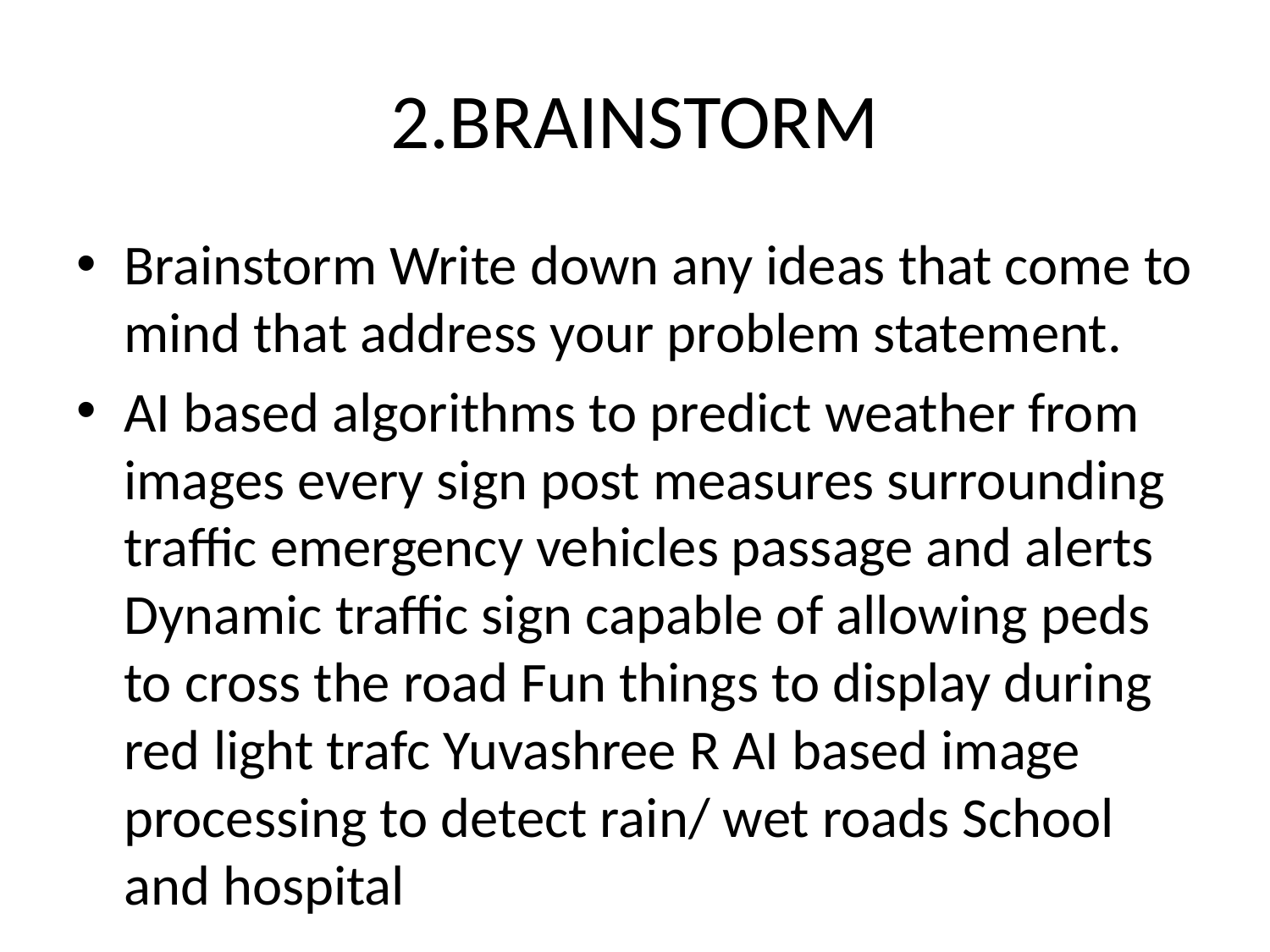

# 2.BRAINSTORM
Brainstorm Write down any ideas that come to mind that address your problem statement.
AI based algorithms to predict weather from images every sign post measures surrounding traffic emergency vehicles passage and alerts Dynamic traffic sign capable of allowing peds to cross the road Fun things to display during red light trafc Yuvashree R AI based image processing to detect rain/ wet roads School and hospital